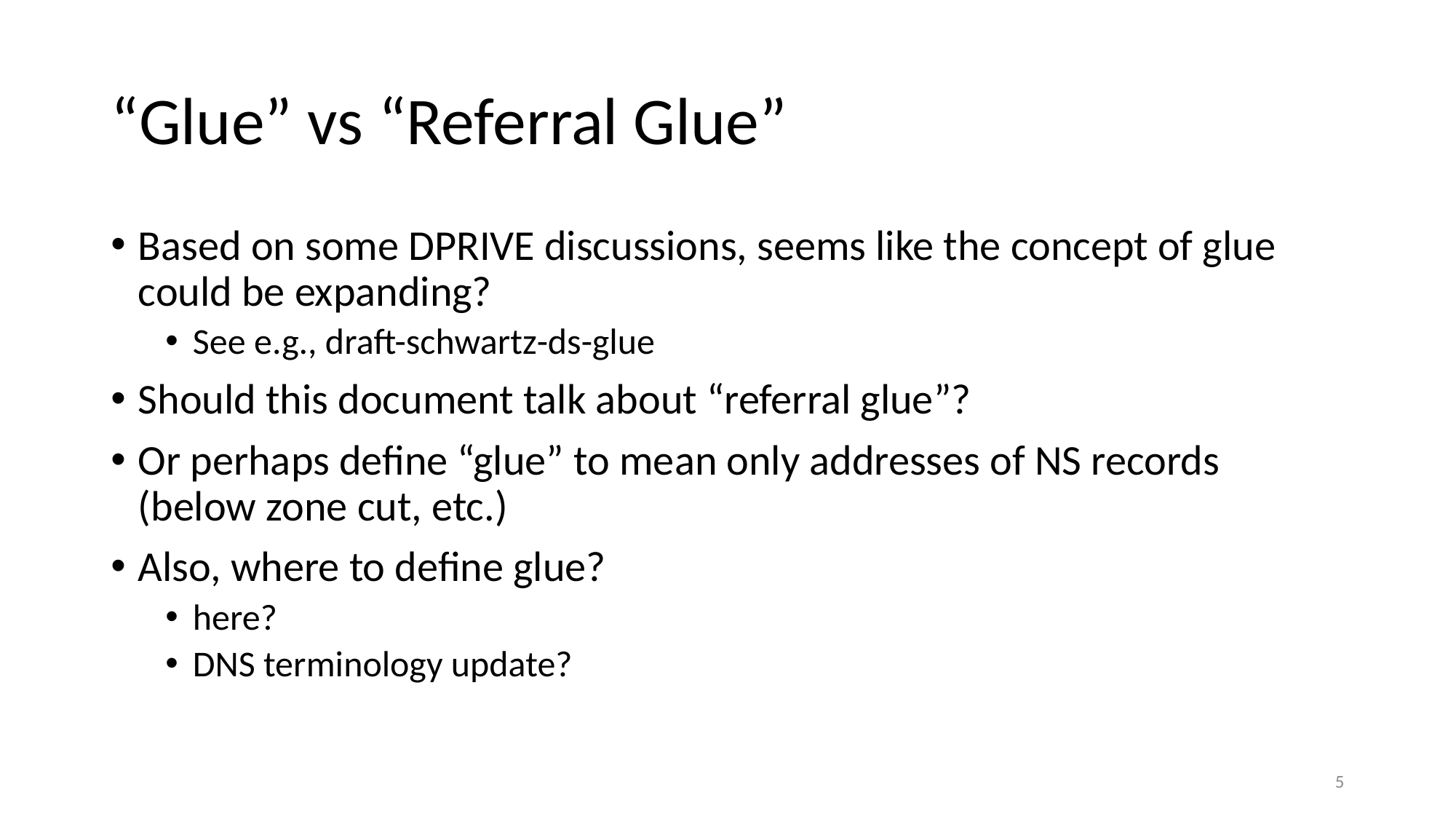

# “Glue” vs “Referral Glue”
Based on some DPRIVE discussions, seems like the concept of glue could be expanding?
See e.g., draft-schwartz-ds-glue
Should this document talk about “referral glue”?
Or perhaps define “glue” to mean only addresses of NS records (below zone cut, etc.)
Also, where to define glue?
here?
DNS terminology update?
5